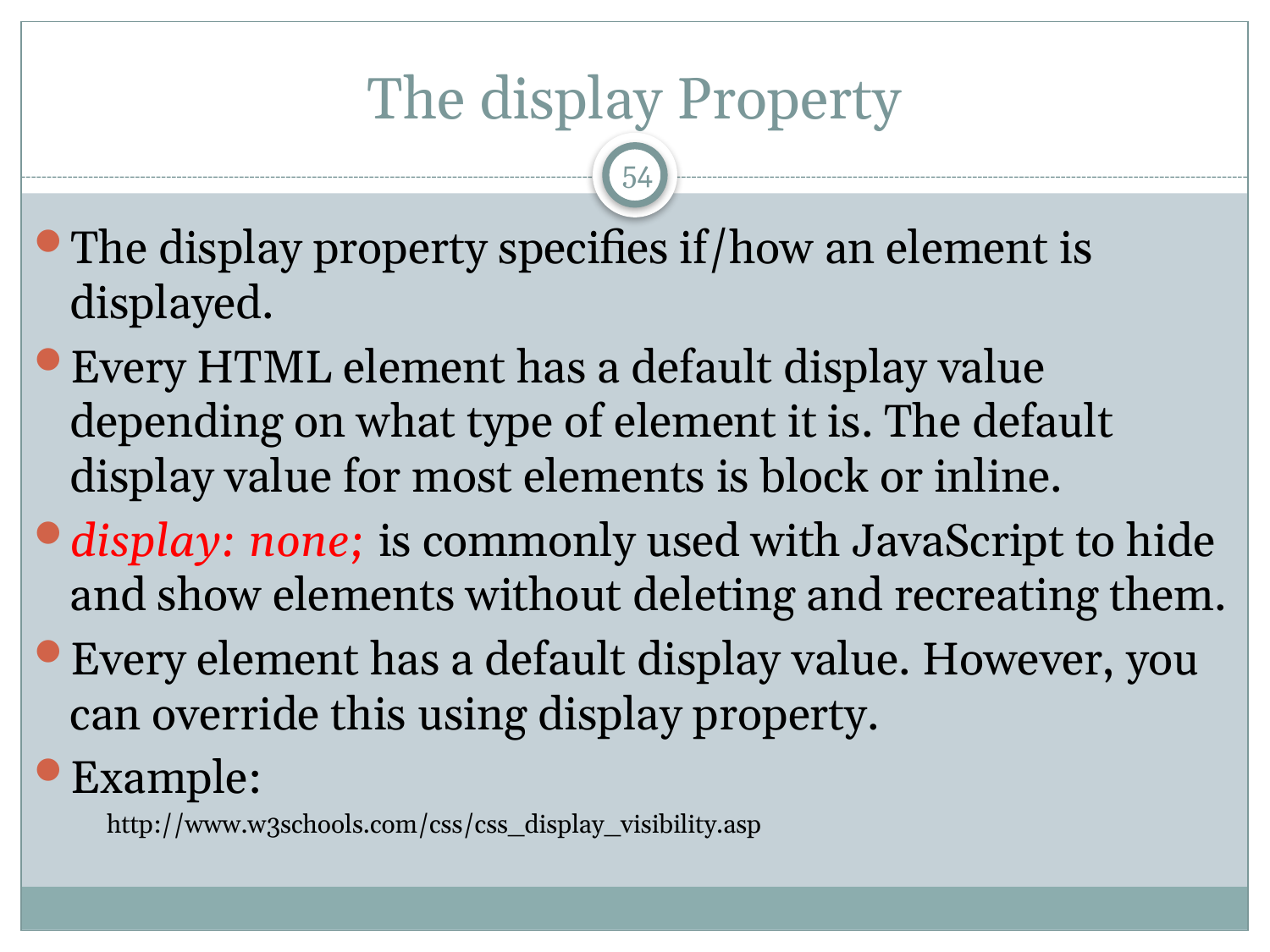

# The display Property
54
The display property specifies if/how an element is displayed.
Every HTML element has a default display value depending on what type of element it is. The default display value for most elements is block or inline.
display: none; is commonly used with JavaScript to hide and show elements without deleting and recreating them.
Every element has a default display value. However, you can override this using display property.
Example:
http://www.w3schools.com/css/css_display_visibility.asp